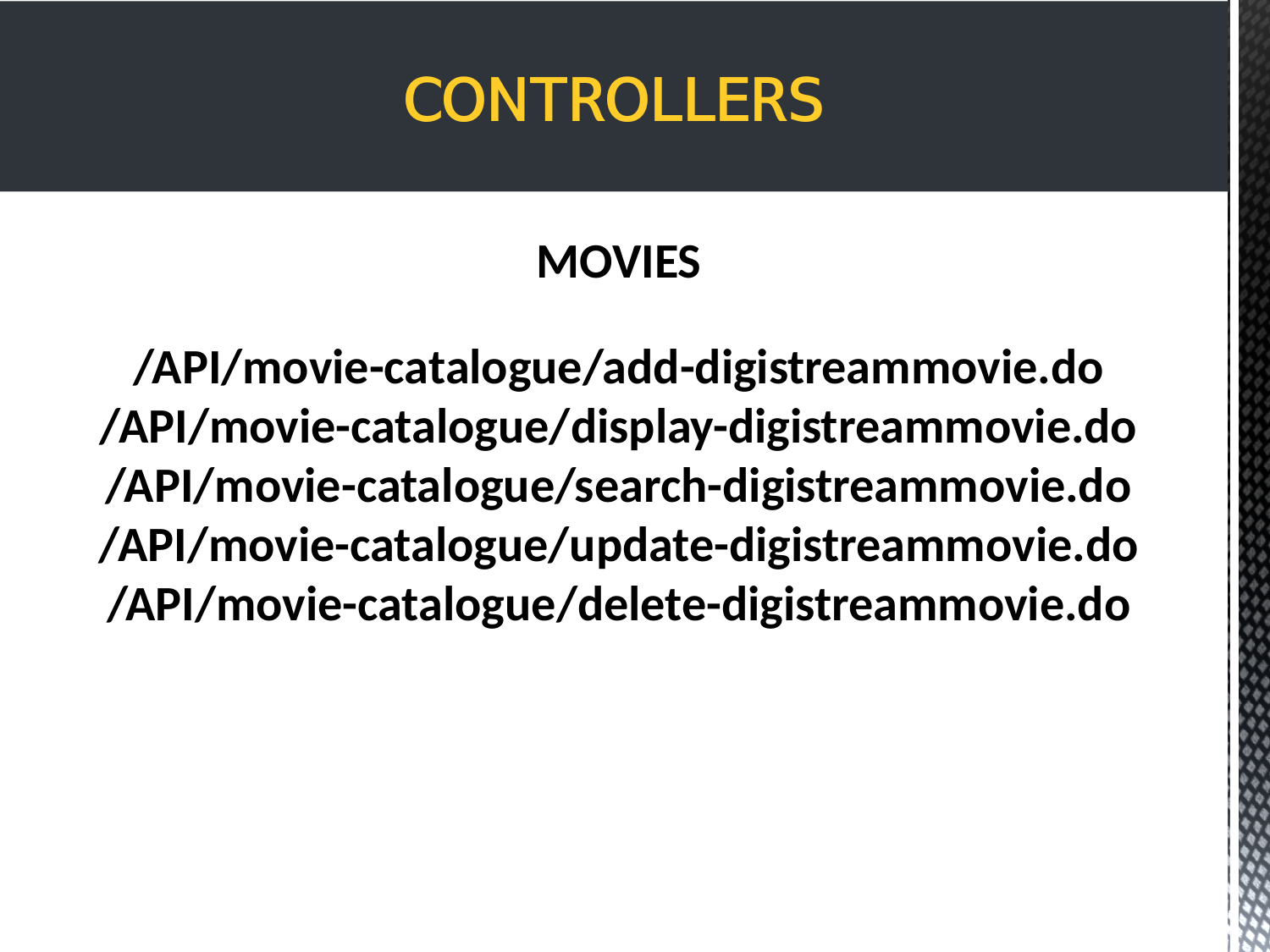

# controllers
MOVIES
/API/movie-catalogue/add-digistreammovie.do
/API/movie-catalogue/display-digistreammovie.do
/API/movie-catalogue/search-digistreammovie.do
/API/movie-catalogue/update-digistreammovie.do
/API/movie-catalogue/delete-digistreammovie.do